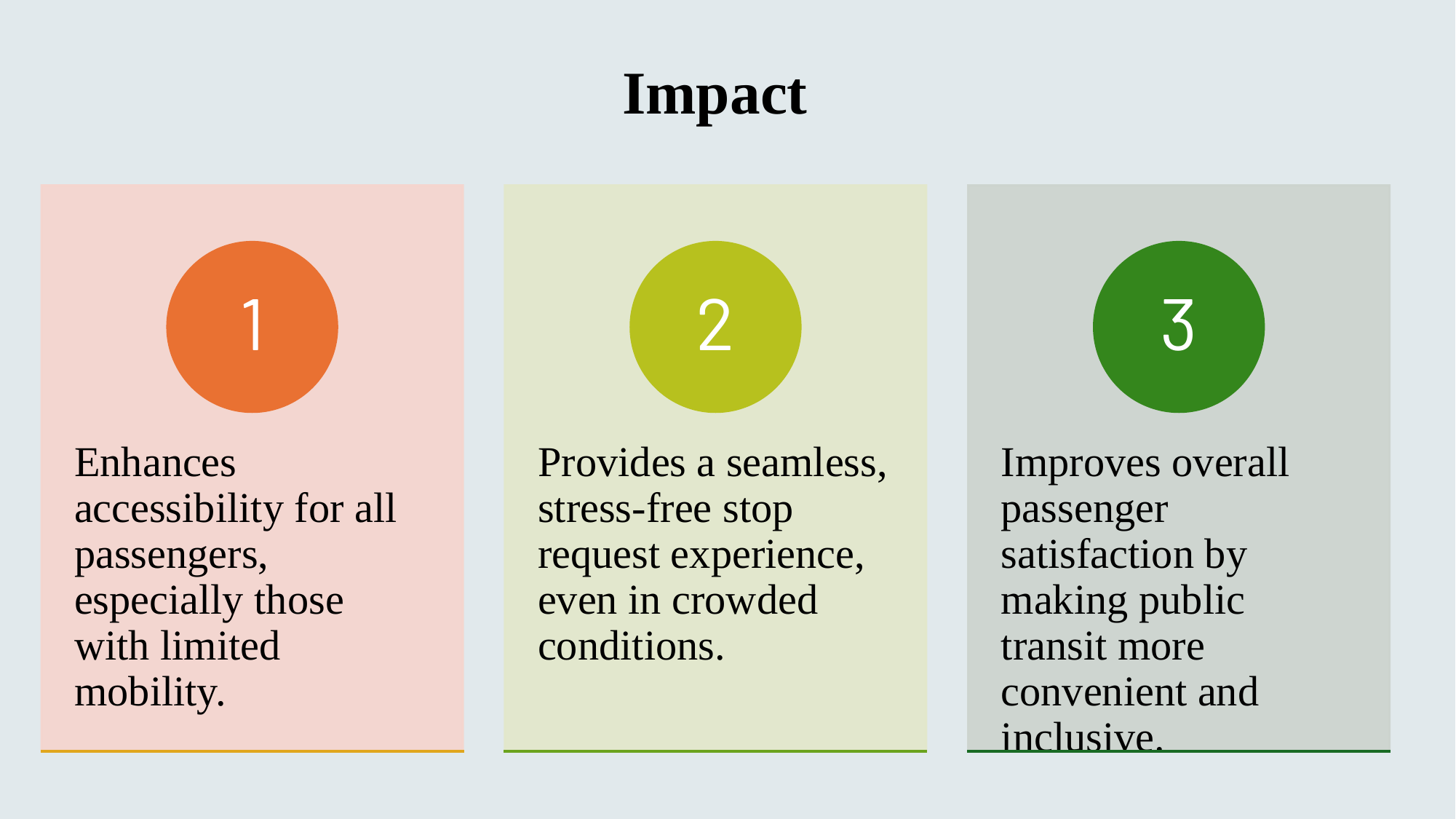

# Impact
Enhances accessibility for all passengers, especially those with limited mobility.
1
Provides a seamless, stress-free stop request experience, even in crowded conditions.
2
Improves overall passenger satisfaction by making public transit more convenient and inclusive.
3